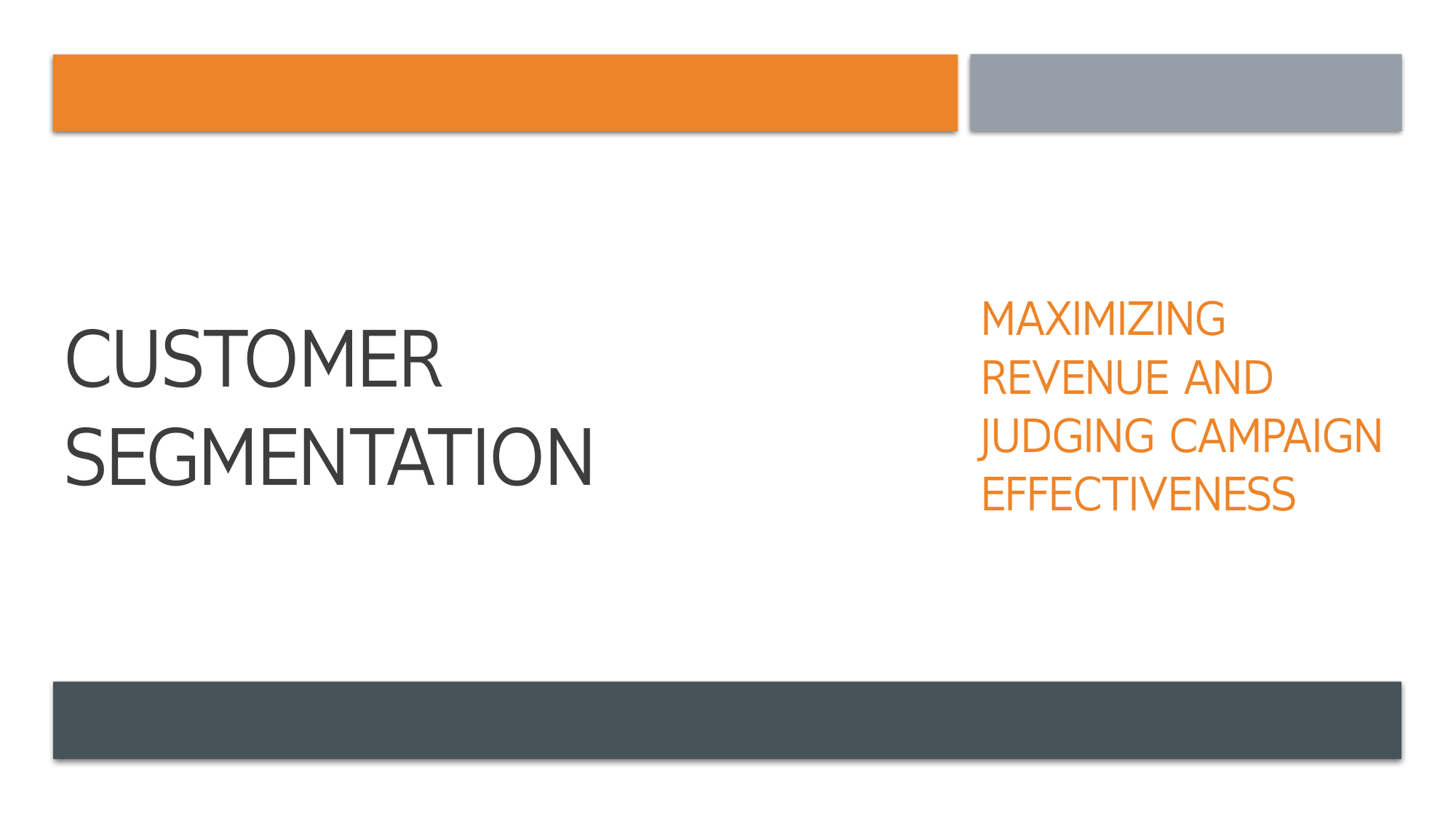

# Customer Segmentation
Maximizing revenue and judging campaign effectiveness